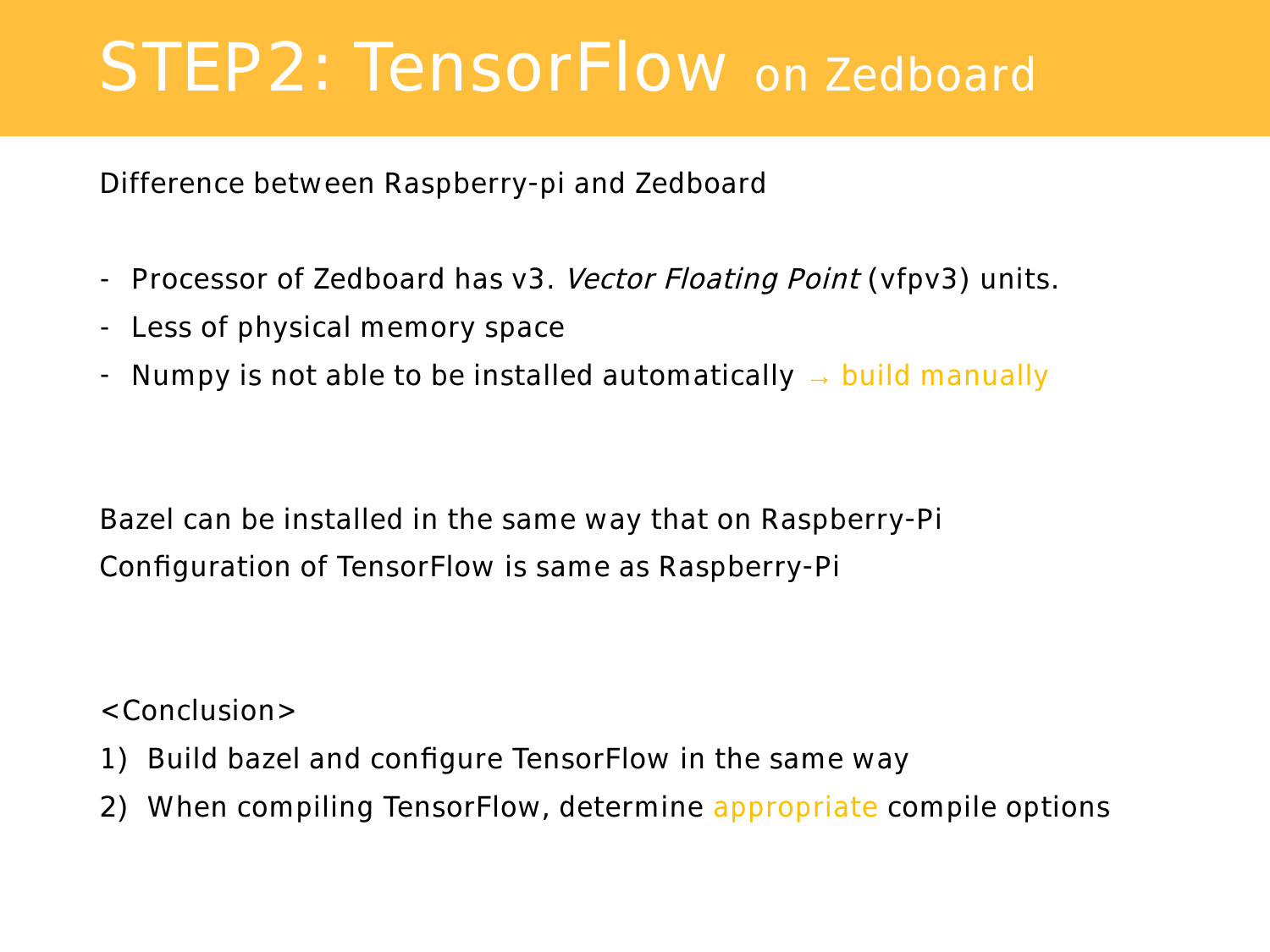

# STEP2: TensorFlow on Zedboard
Difference between Raspberry-pi and Zedboard

Processor of Zedboard has v3. Vector Floating Point (vfpv3) units.
Less of physical memory space
Numpy is not able to be installed automatically → build manually

Bazel can be installed in the same way that on Raspberry-Pi
Configuration of TensorFlow is same as Raspberry-Pi

<Conclusion>
Build bazel and configure TensorFlow in the same way
When compiling TensorFlow, determine appropriate compile options